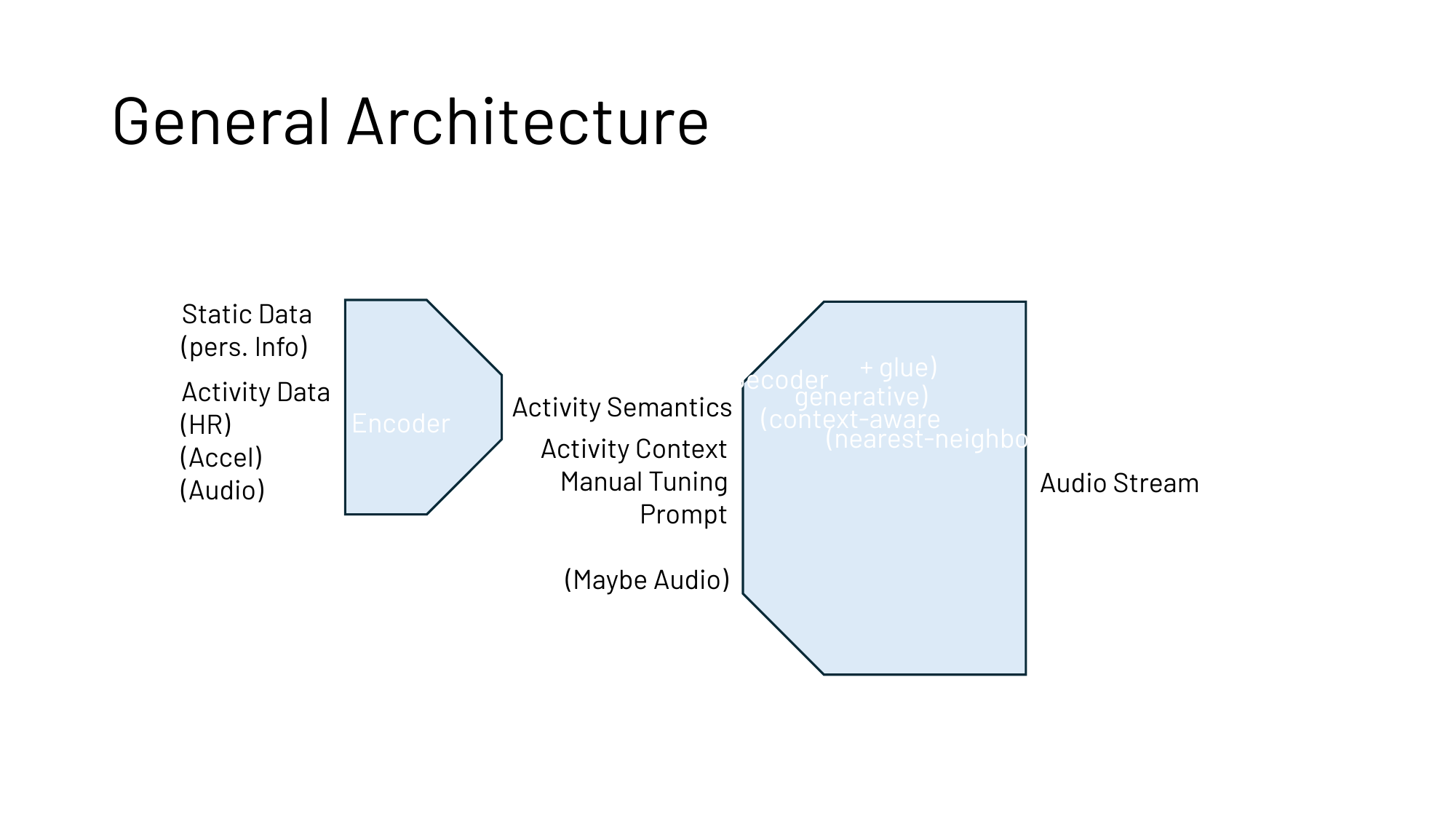

# General Architecture
Static Data
(pers. Info)
Encoder
Decoder
(context-aware generative)
(nearest-neighbor
+ glue)
Activity Data
(HR)
(Accel)
(Audio)
Activity Semantics
Activity Context
Manual Tuning
Prompt

(Maybe Audio)
Audio Stream